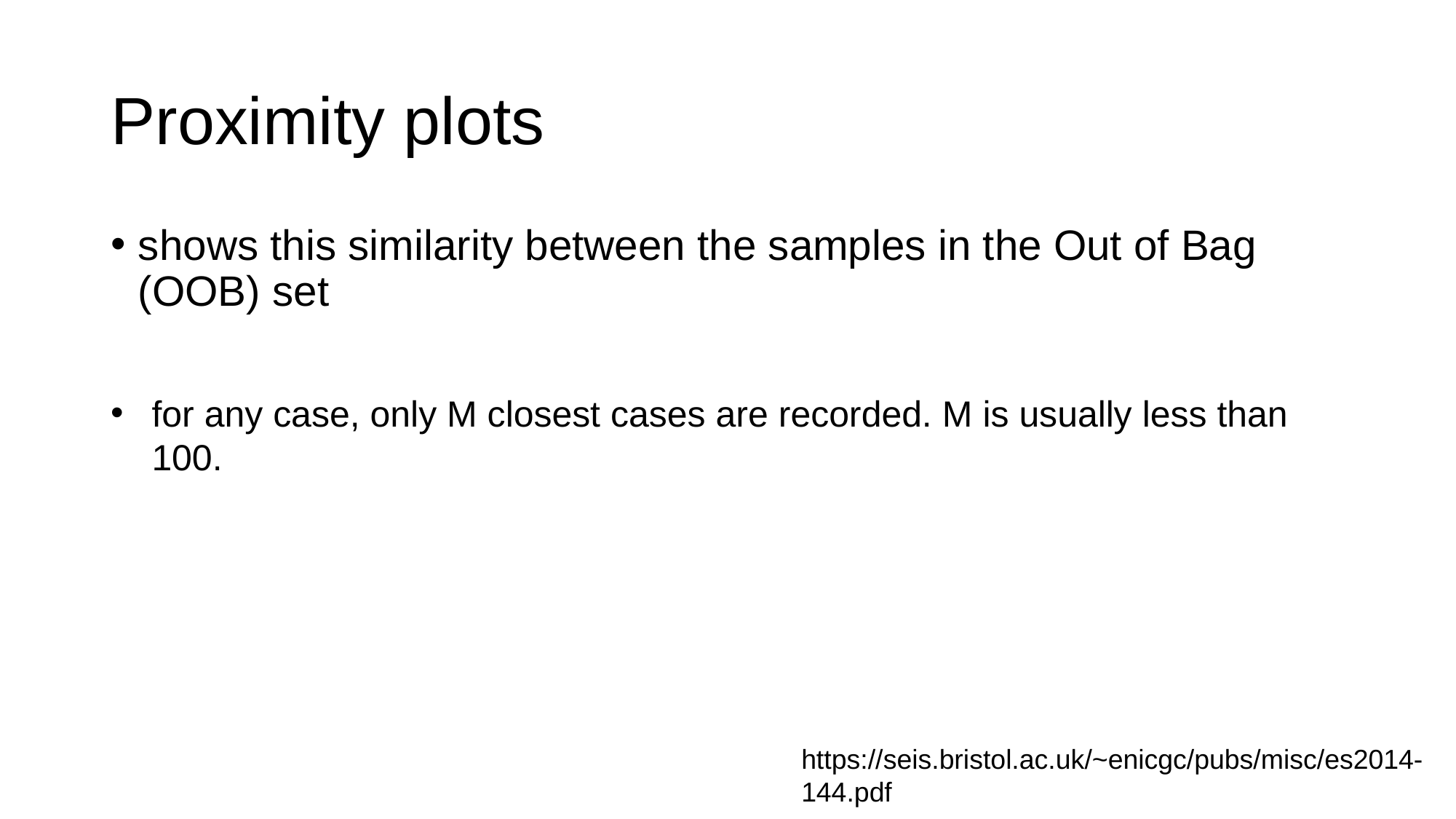

# Proximity plots
shows this similarity between the samples in the Out of Bag (OOB) set
for any case, only M closest cases are recorded. M is usually less than 100.
https://seis.bristol.ac.uk/~enicgc/pubs/misc/es2014-144.pdf